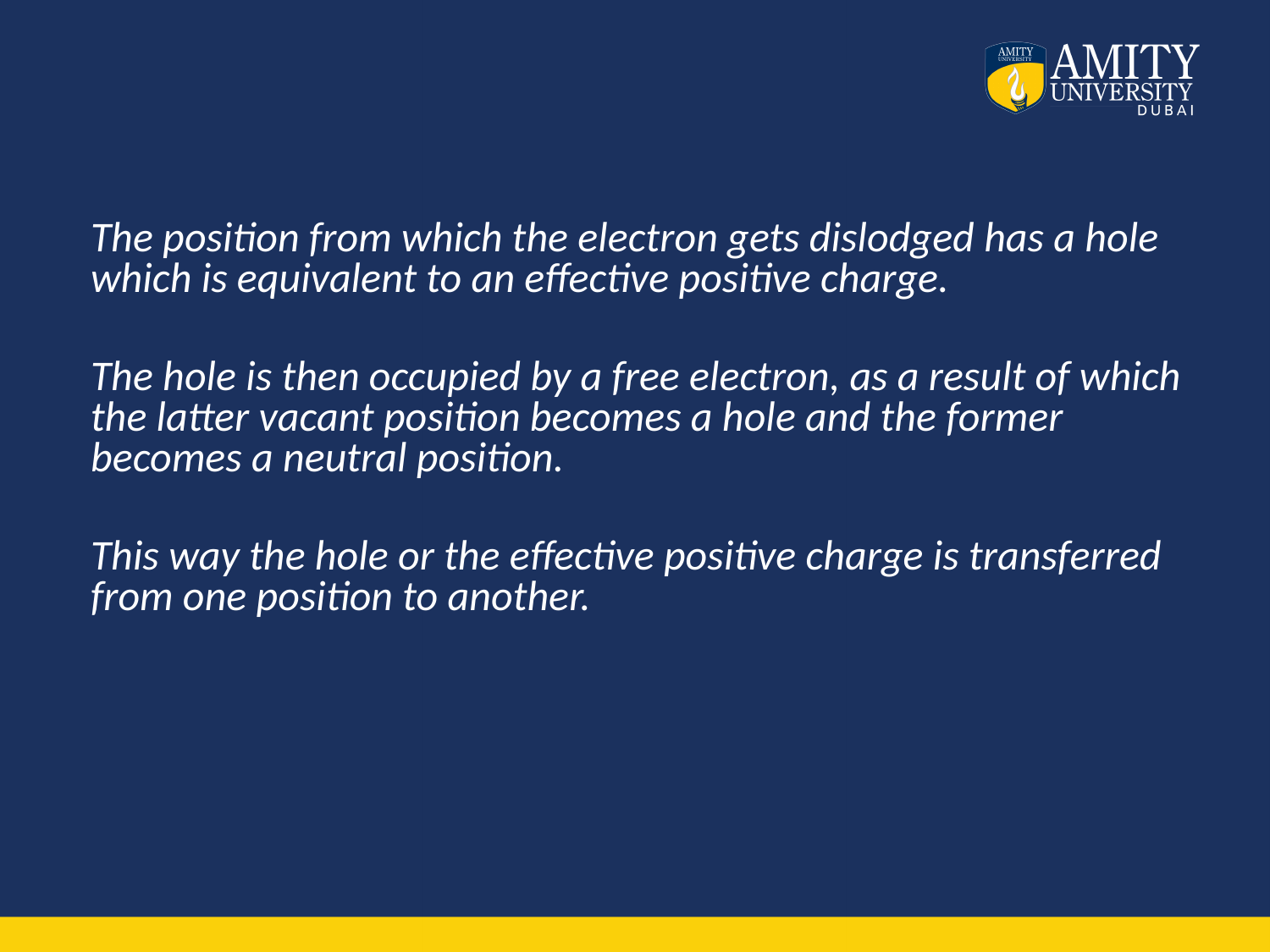

The position from which the electron gets dislodged has a hole which is equivalent to an effective positive charge.

The hole is then occupied by a free electron, as a result of which the latter vacant position becomes a hole and the former becomes a neutral position.

This way the hole or the effective positive charge is transferred from one position to another.